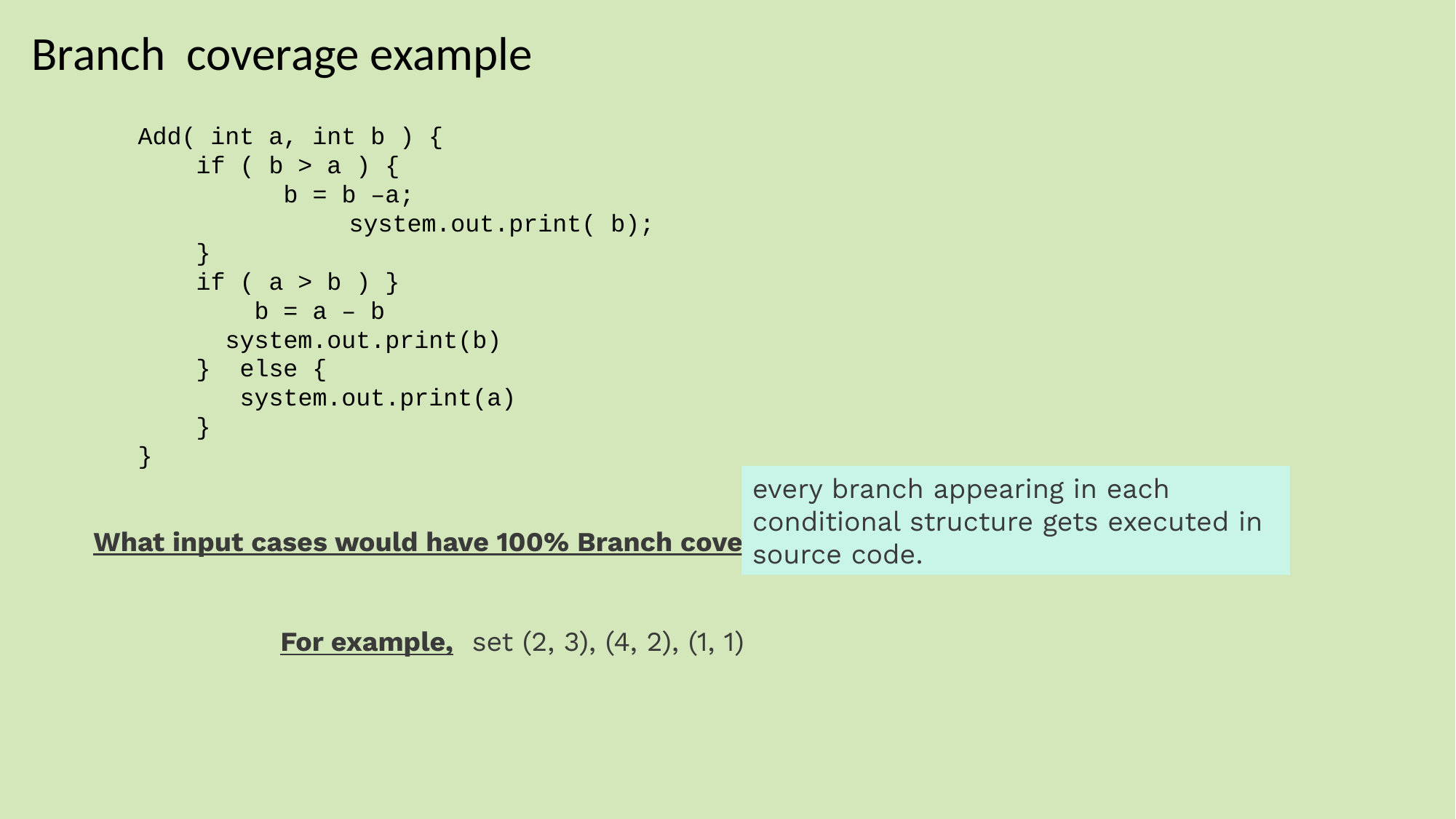

# Branch  coverage example
Add( int a, int b ) {
    if ( b > a ) {
          b = b –a;
	       system.out.print( b);
    }
    if ( a > b ) }
        b = a – b
      system.out.print(b)
    }  else {
       system.out.print(a)
    }
}
every branch appearing in each conditional structure gets executed in source code.
What input cases would have 100% Branch coverage

For example,  set (2, 3), (4, 2), (1, 1)